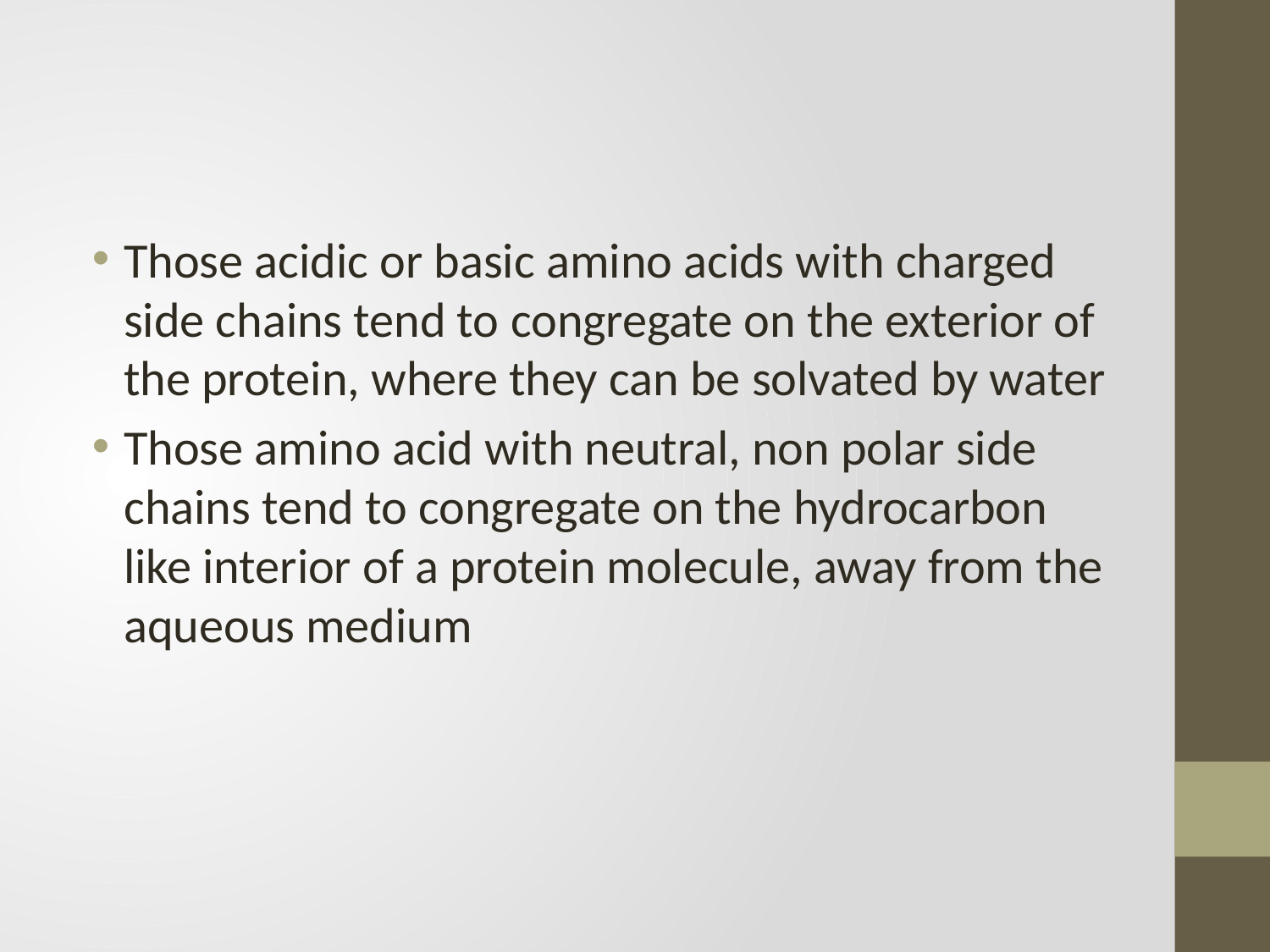

#
Those acidic or basic amino acids with charged side chains tend to congregate on the exterior of the protein, where they can be solvated by water
Those amino acid with neutral, non polar side chains tend to congregate on the hydrocarbon like interior of a protein molecule, away from the aqueous medium